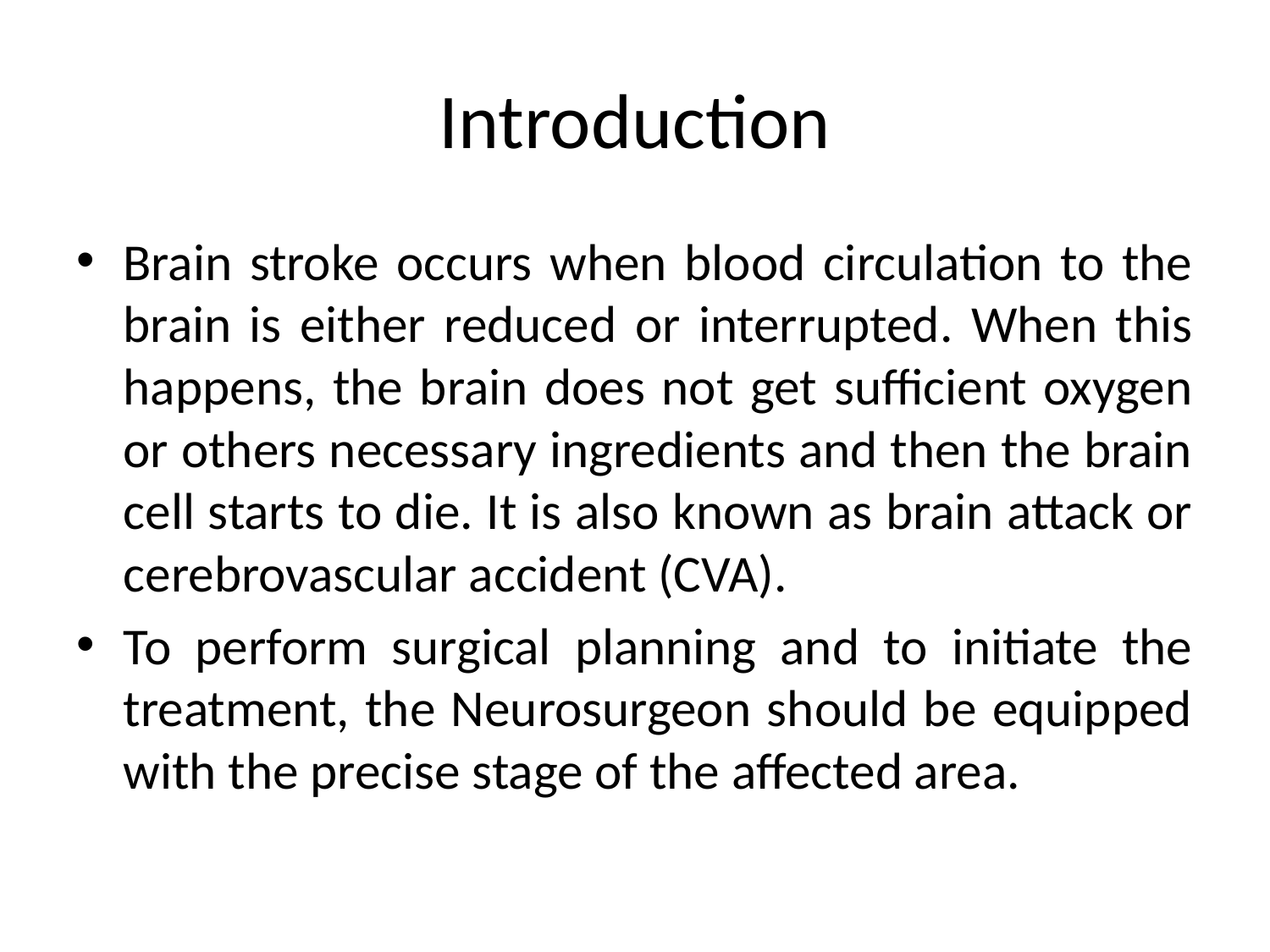

# Introduction
Brain stroke occurs when blood circulation to the brain is either reduced or interrupted. When this happens, the brain does not get sufficient oxygen or others necessary ingredients and then the brain cell starts to die. It is also known as brain attack or cerebrovascular accident (CVA).
To perform surgical planning and to initiate the treatment, the Neurosurgeon should be equipped with the precise stage of the affected area.